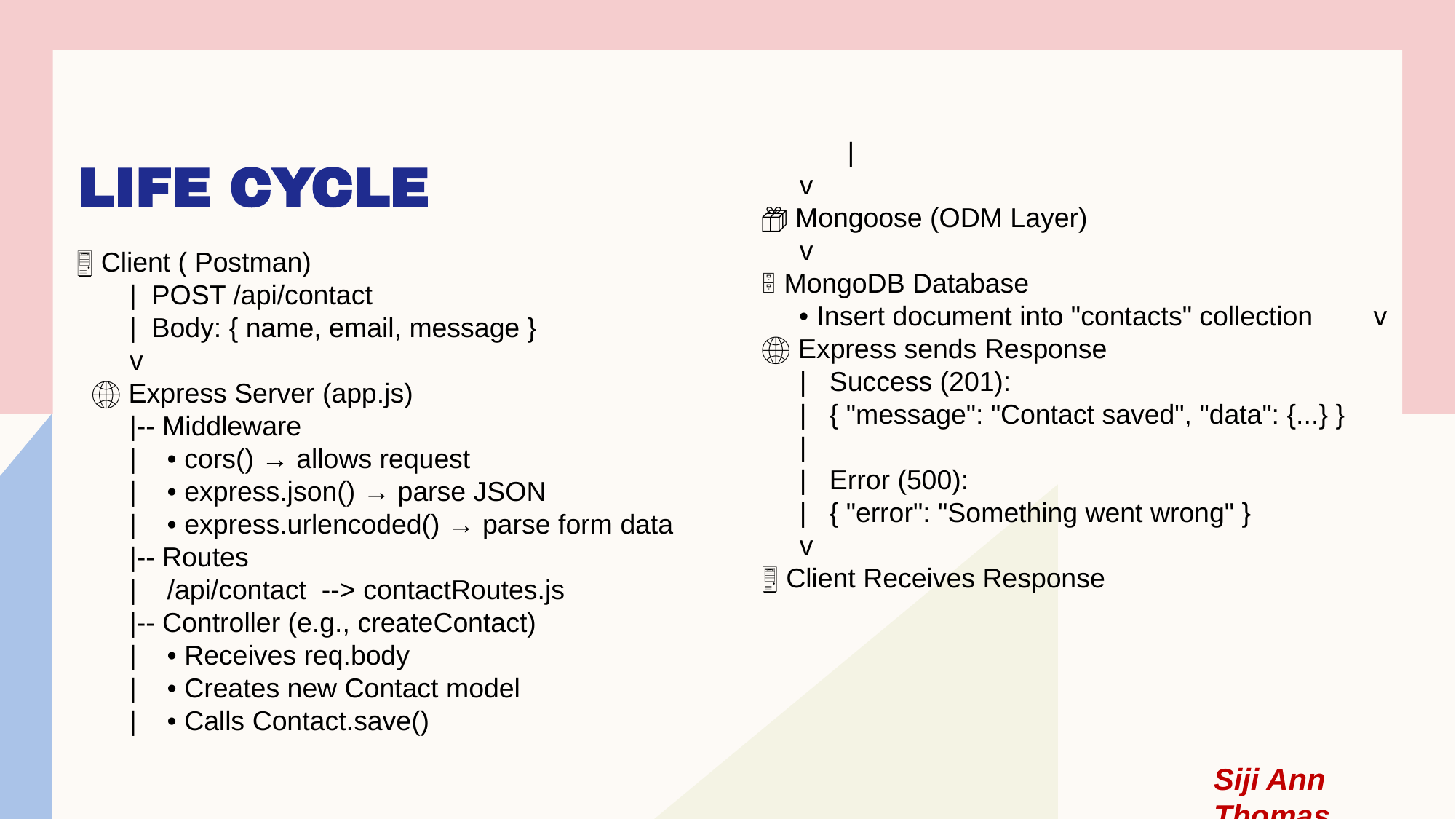

|
        v
   📦 Mongoose (ODM Layer)
        v
   🗄️ MongoDB Database
        • Insert document into "contacts" collection        v
   🌐 Express sends Response
        |   Success (201):
        |   { "message": "Contact saved", "data": {...} }
        |
        |   Error (500):
        |   { "error": "Something went wrong" }
        v
   🖥️ Client Receives Response

# Life Cycle
 🖥️ Client ( Postman)
        |  POST /api/contact
        |  Body: { name, email, message }
        v
   🌐 Express Server (app.js)
        |-- Middleware
        |    • cors() → allows request
        |    • express.json() → parse JSON
        |    • express.urlencoded() → parse form data
        |-- Routes
        |    /api/contact  --> contactRoutes.js
        |-- Controller (e.g., createContact)
        |    • Receives req.body
        |    • Creates new Contact model
        |    • Calls Contact.save()

Siji Ann Thomas